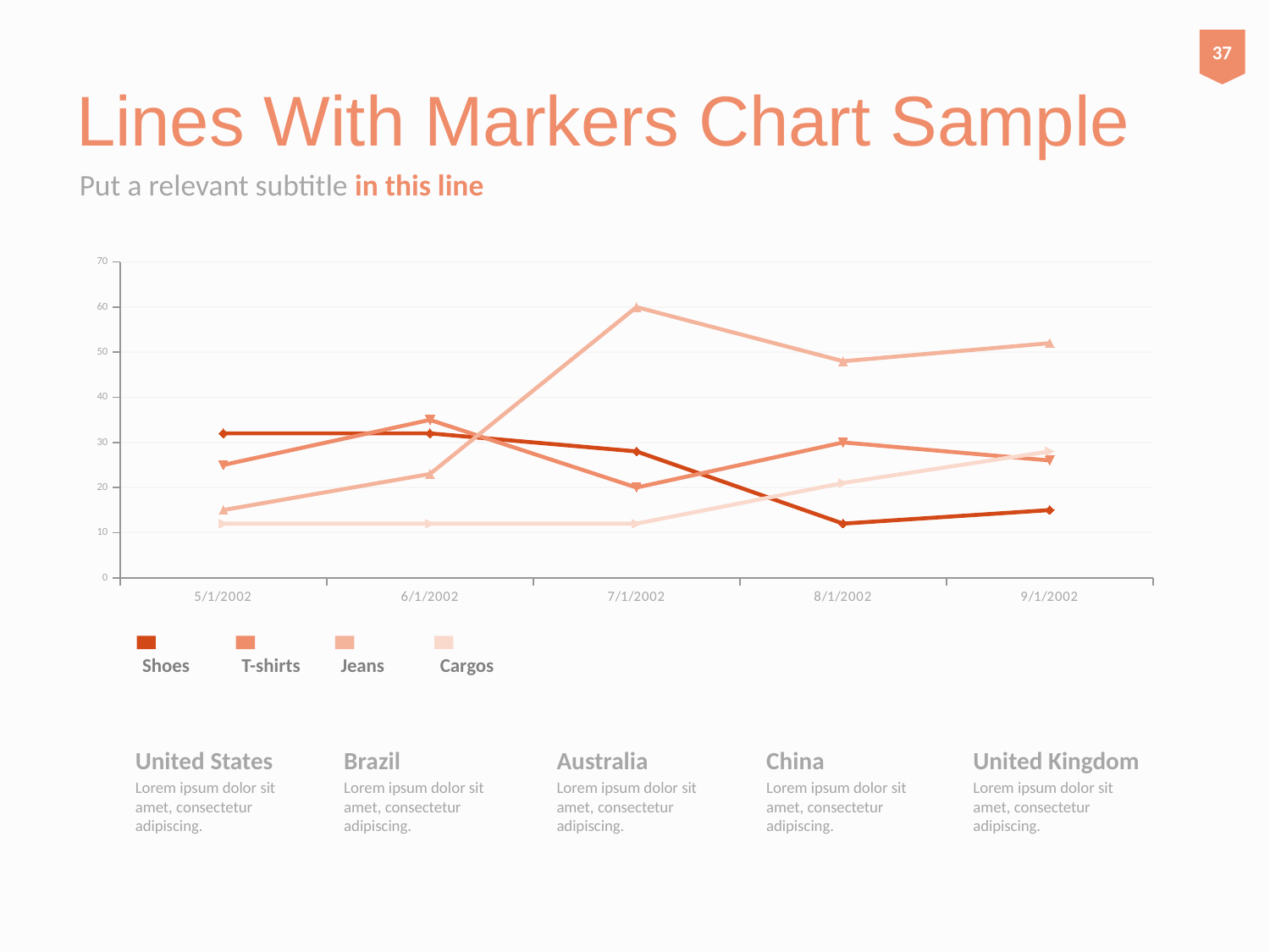

37
# Lines With Markers Chart Sample
Put a relevant subtitle in this line

### Chart

| Category | Series 1 | Series 12 | Series 13 | Series 2 |
|---|---|---|---|---|
| 37377 | 32.0 | 25.0 | 15.0 | 12.0 |
| 37408 | 32.0 | 35.0 | 23.0 | 12.0 |
| 37438 | 28.0 | 20.0 | 60.0 | 12.0 |
| 37469 | 12.0 | 30.0 | 48.0 | 21.0 |
| 37500 | 15.0 | 26.0 | 52.0 | 28.0 |
Shoes

T-shirts

Jeans

Cargos
United States
Lorem ipsum dolor sit amet, consectetur adipiscing.
Brazil
Lorem ipsum dolor sit amet, consectetur adipiscing.
Australia
Lorem ipsum dolor sit amet, consectetur adipiscing.
China
Lorem ipsum dolor sit amet, consectetur adipiscing.
United Kingdom
Lorem ipsum dolor sit amet, consectetur adipiscing.